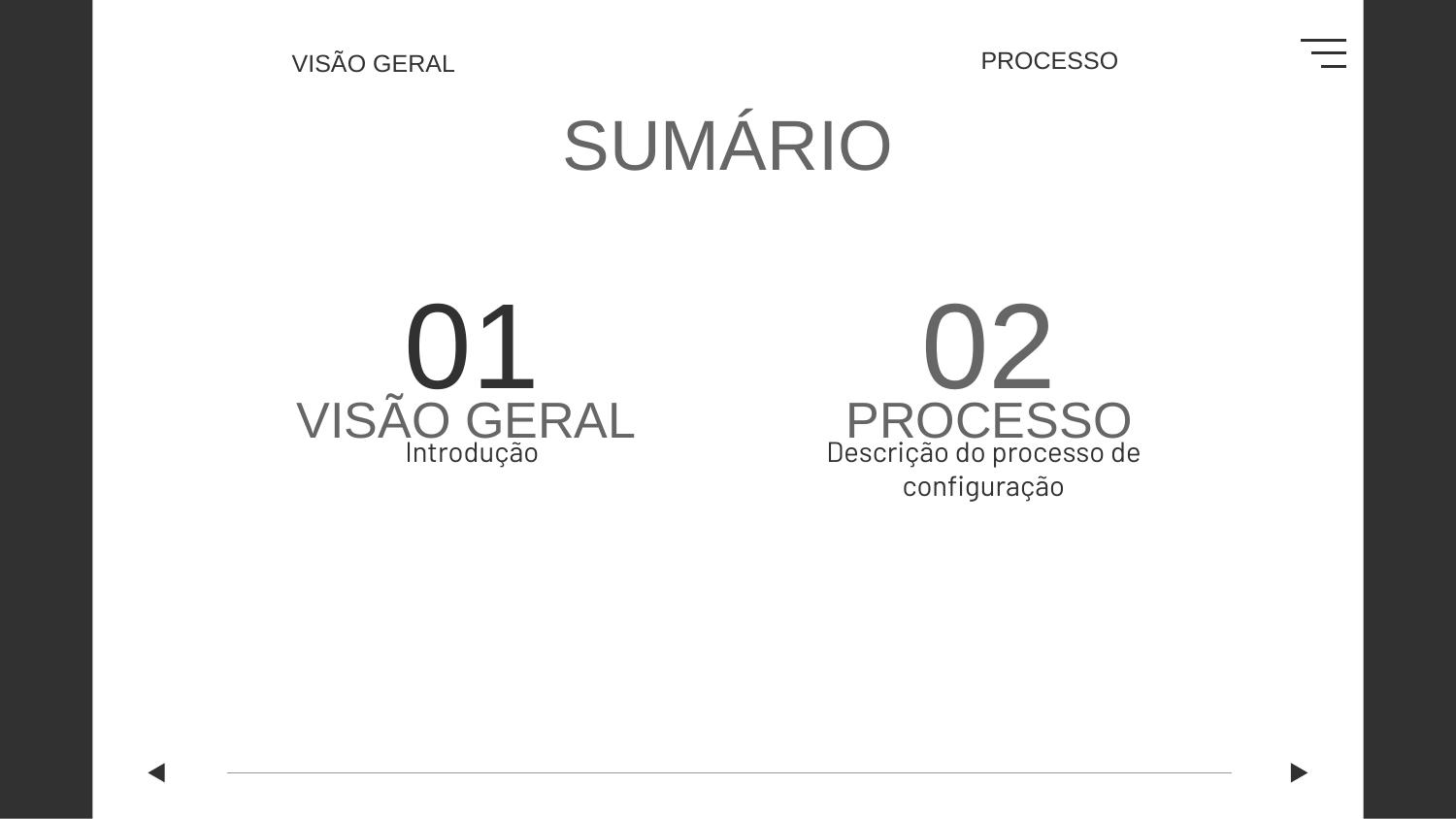

PROCESSO
VISÃO GERAL
SUMÁRIO
01
02
VISÃO GERAL
PROCESSO
Introdução
Descrição do processo de configuração